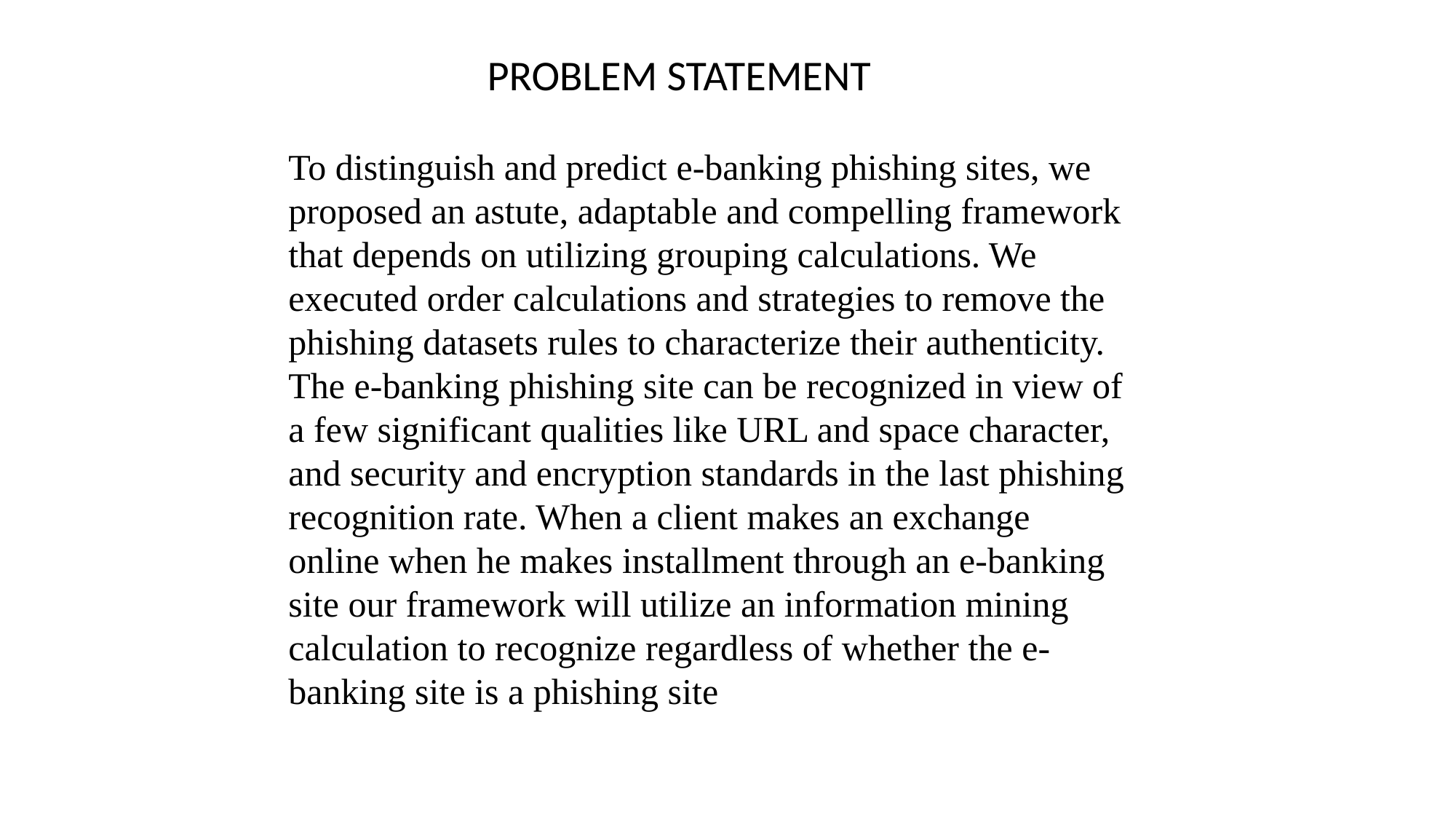

PROBLEM STATEMENT
To distinguish and predict e-banking phishing sites, we proposed an astute, adaptable and compelling framework that depends on utilizing grouping calculations. We executed order calculations and strategies to remove the phishing datasets rules to characterize their authenticity. The e-banking phishing site can be recognized in view of a few significant qualities like URL and space character, and security and encryption standards in the last phishing recognition rate. When a client makes an exchange online when he makes installment through an e-banking site our framework will utilize an information mining calculation to recognize regardless of whether the e-banking site is a phishing site